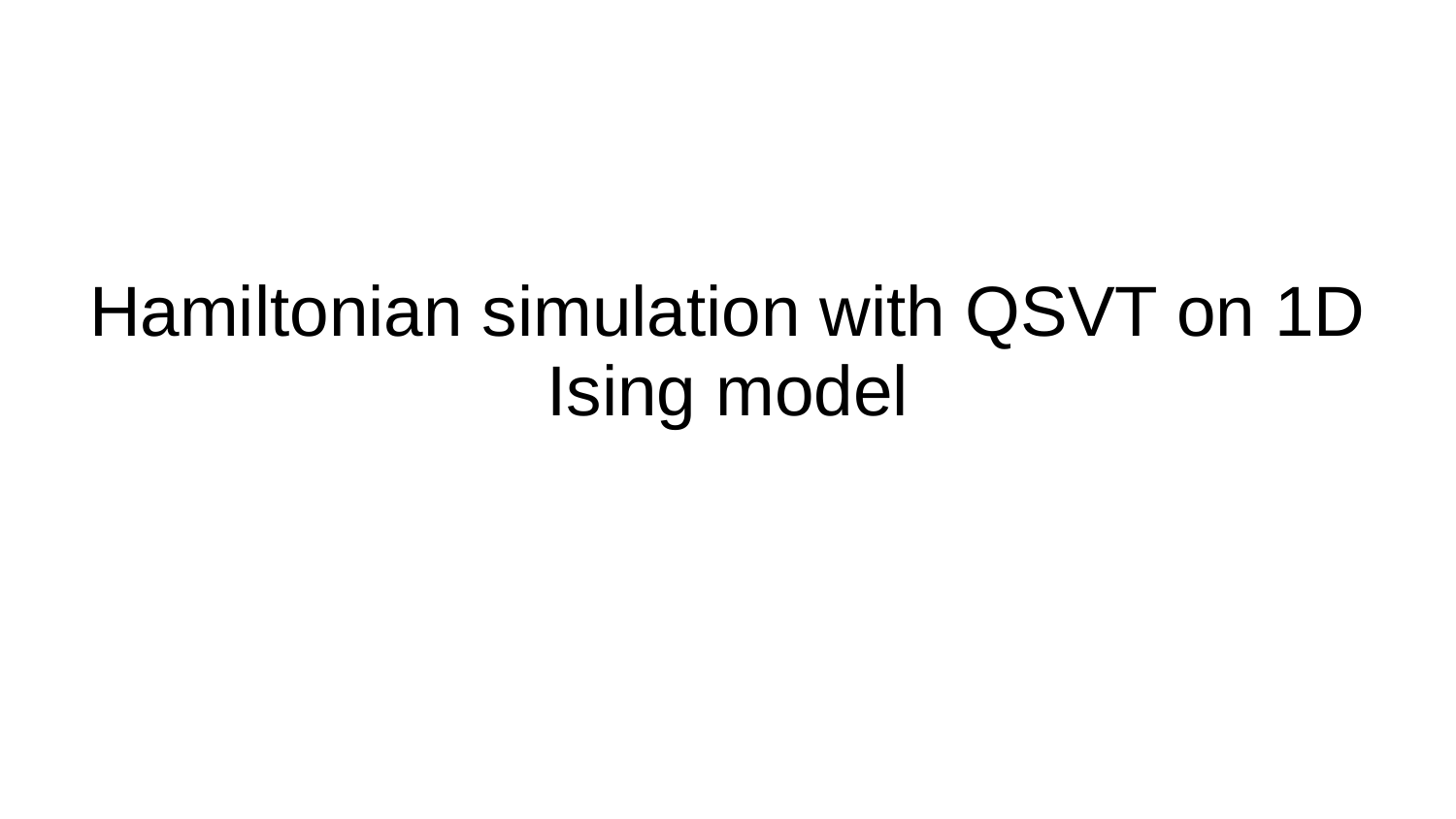

# Hamiltonian simulation with QSVT on 1D Ising model